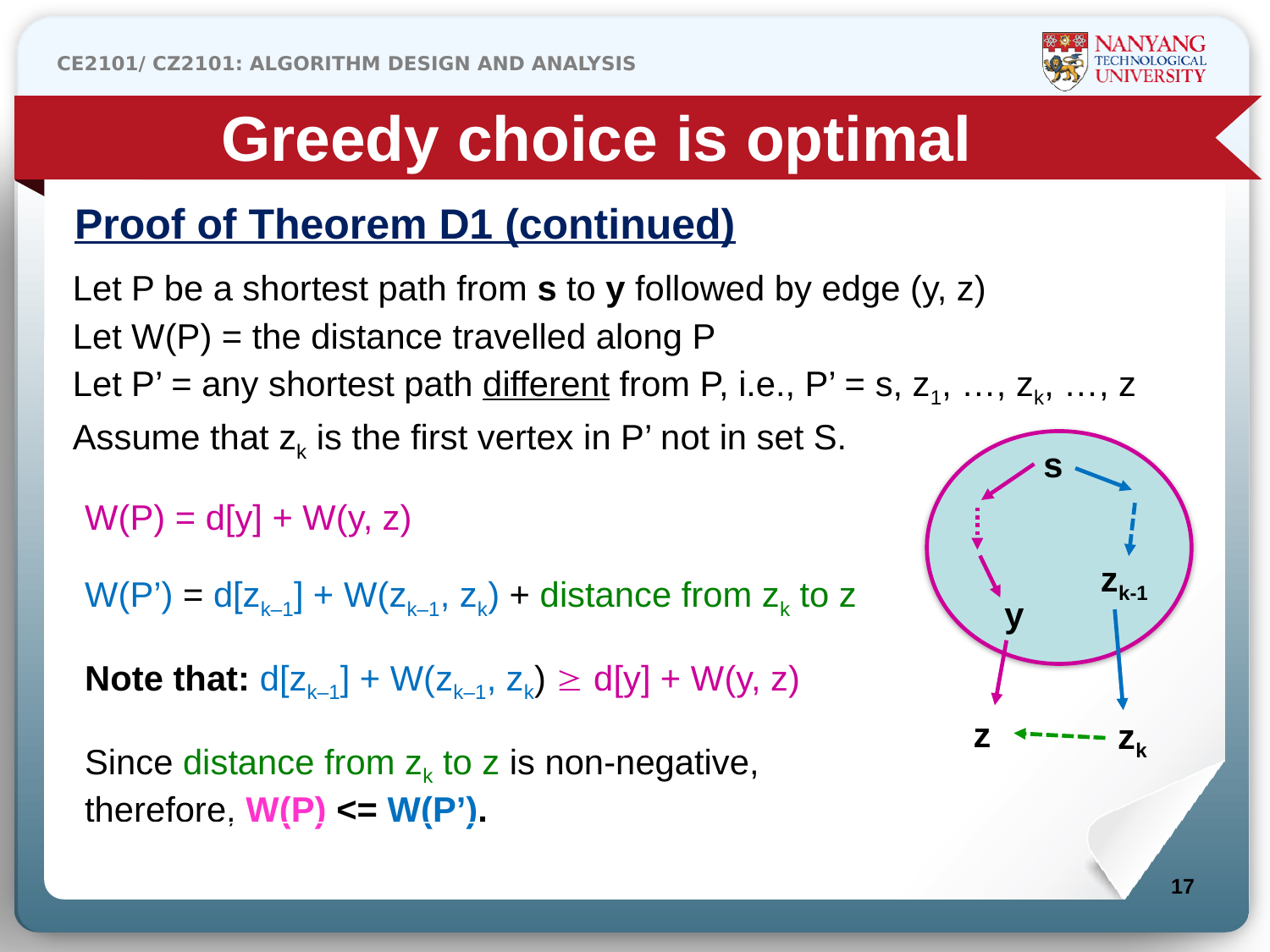

Greedy choice is optimal
Proof of Theorem D1 (continued)
Let P be a shortest path from s to y followed by edge (y, z)
Let W(P) = the distance travelled along P
Let P’ = any shortest path different from P, i.e., P’ = s, z1, …, zk, …, z
Assume that zk is the first vertex in P’ not in set S.

s

W(P) = d[y] + W(y, z)
W(P’) = d[zk–1] + W(zk–1, zk) + distance from zk to z
Note that: d[zk–1] + W(zk–1, zk) ≥ d[y] + W(y, z)
Since distance from zk to z is non-negative,  therefore, W(P) <= W(P’).

zk-1
y
z
zk